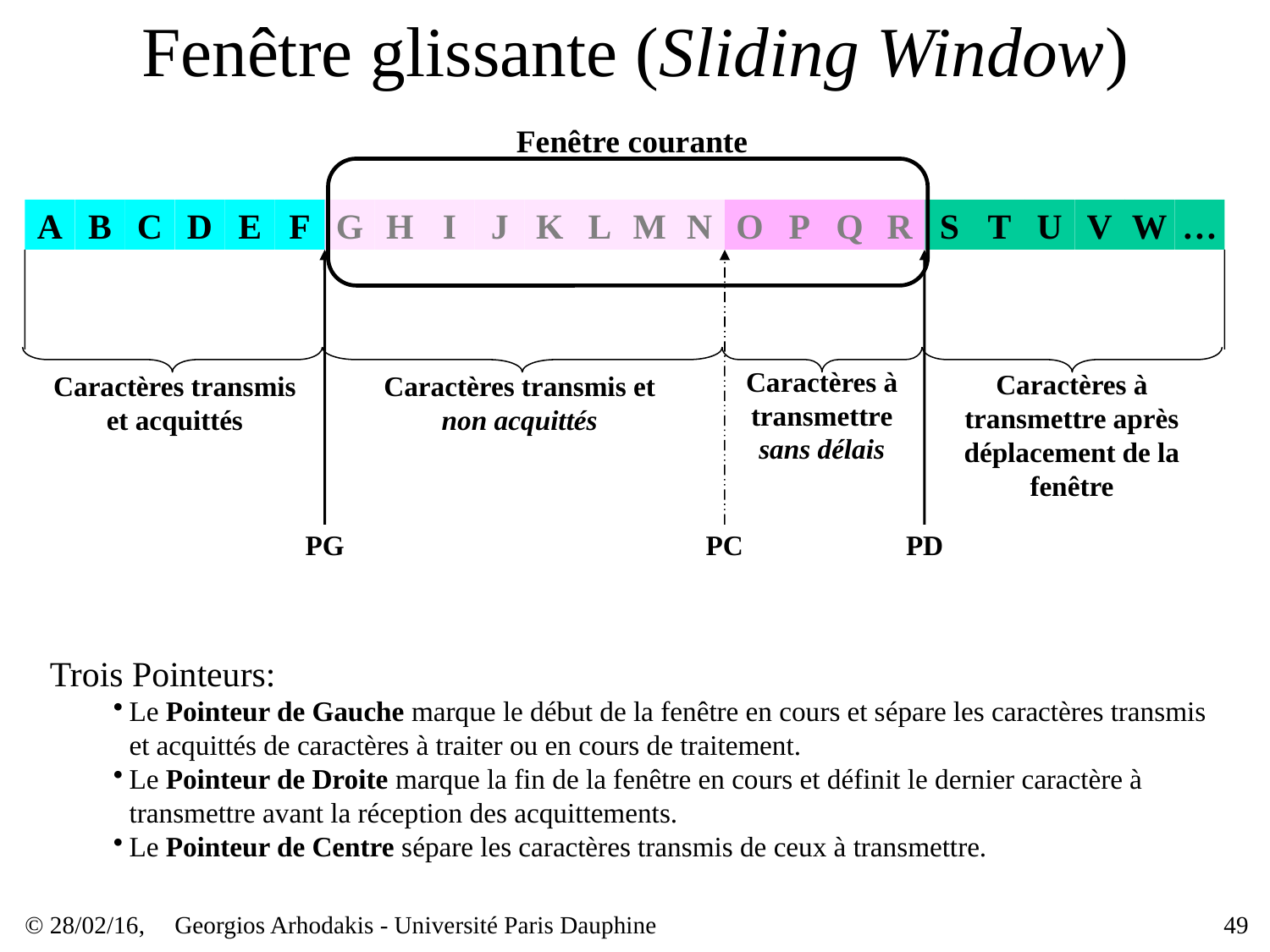

# Fenêtre glissante (Sliding Window)
Fenêtre courante

A
B
C
D
E
F
G
H
I
J
K
L
M
N
O
P
Q
R
S
T
U
V
W
…

Caractères transmis et acquittés
Caractères transmis et non acquittés
Caractères à transmettre sans délais
Caractères à transmettre après déplacement de la fenêtre
PG
PC
PD
Trois Pointeurs:
Le Pointeur de Gauche marque le début de la fenêtre en cours et sépare les caractères transmis et acquittés de caractères à traiter ou en cours de traitement.
Le Pointeur de Droite marque la fin de la fenêtre en cours et définit le dernier caractère à transmettre avant la réception des acquittements.
Le Pointeur de Centre sépare les caractères transmis de ceux à transmettre.
© 28/02/16,
Georgios Arhodakis - Université Paris Dauphine
49